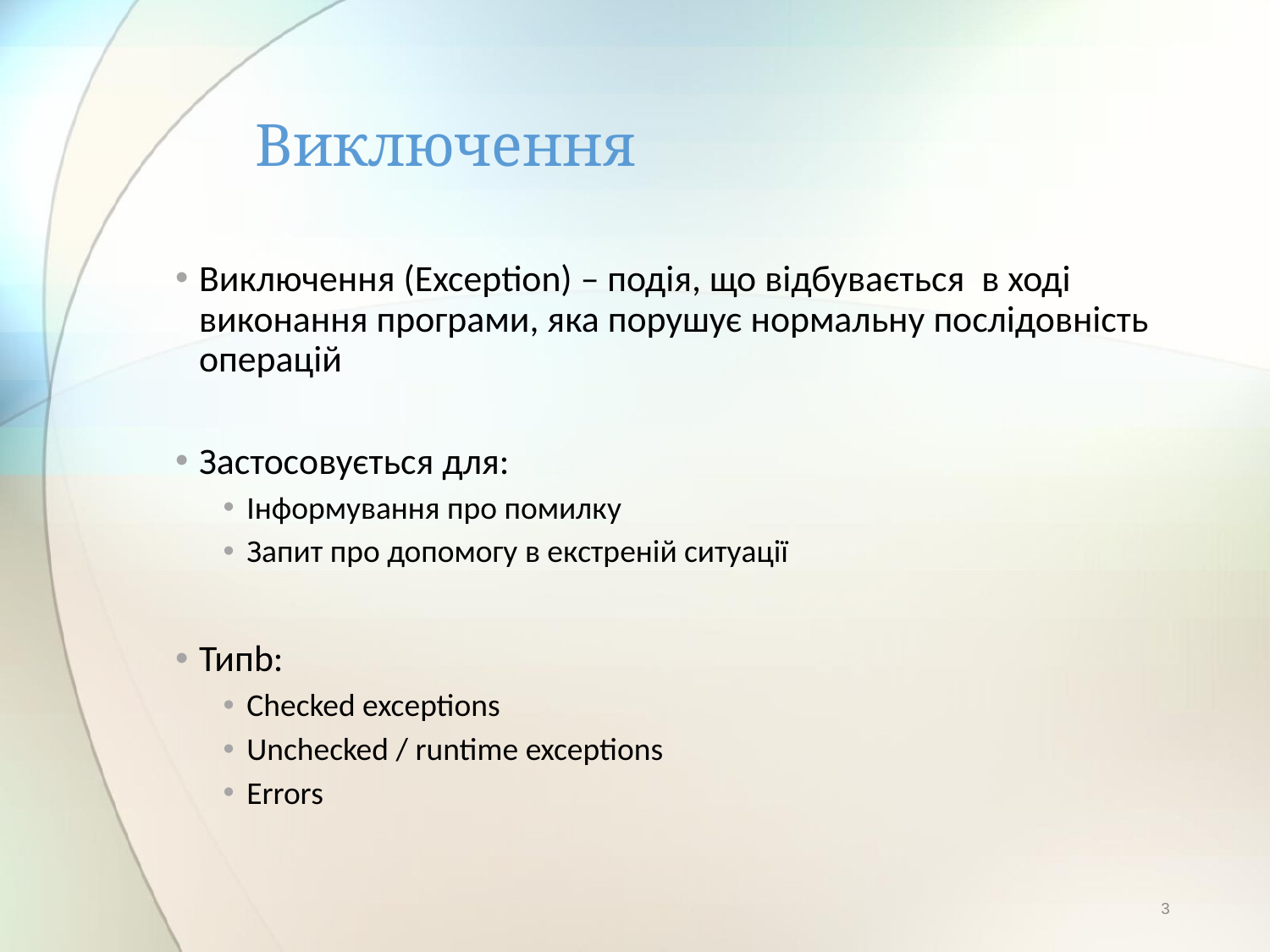

# Виключення
Виключення (Exception) – подія, що відбувається  в ході виконання програми, яка порушує нормальну послідовність операцій

Застосовується для:
Інформування про помилку
Запит про допомогу в екстреній ситуації

Типb:
Checked exceptions
Unchecked / runtime exceptions
Errors

3